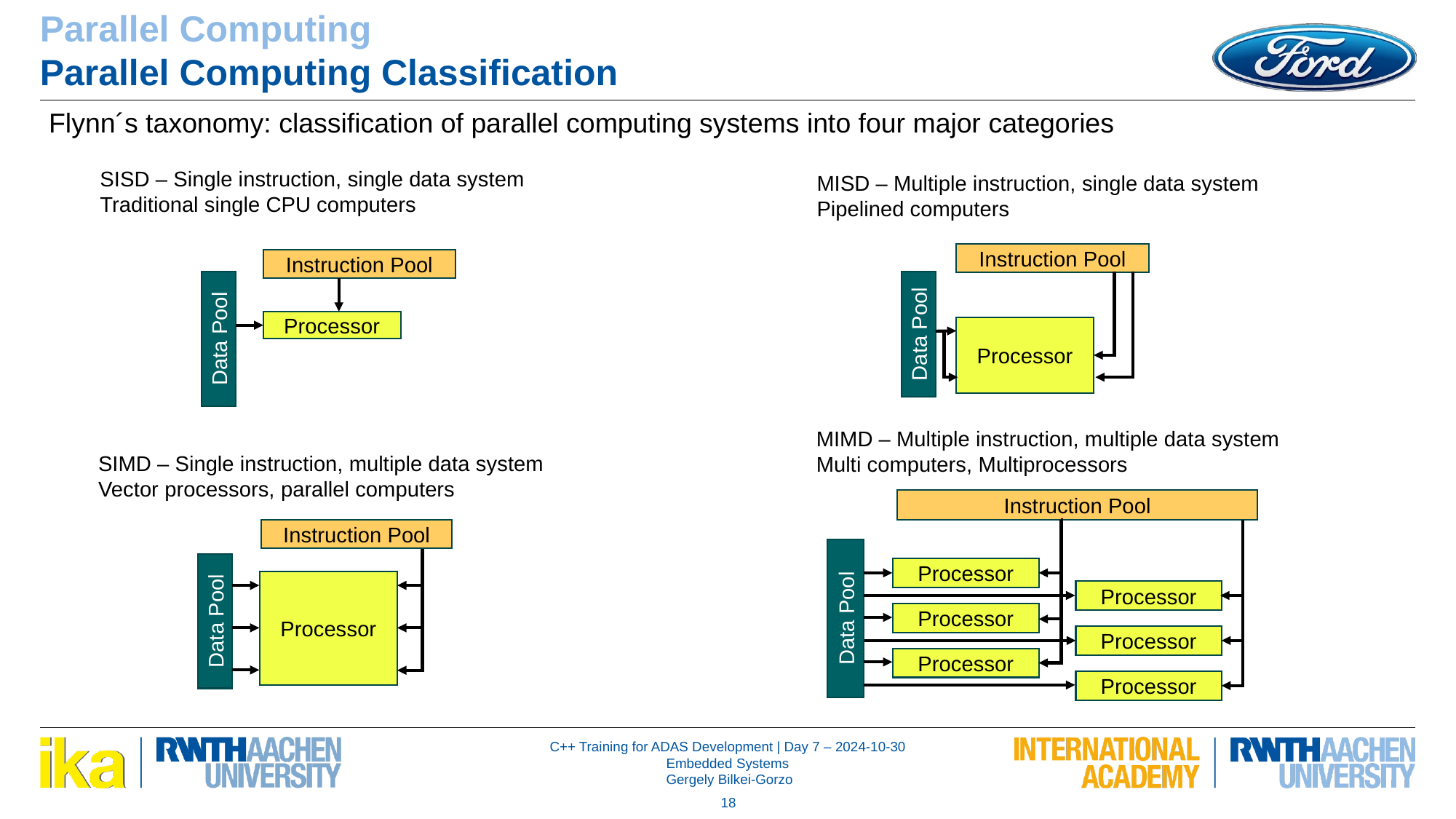

Parallel Computing
Parallel Computing Classification
Flynn´s taxonomy: classification of parallel computing systems into four major categories
SISD – Single instruction, single data system
Traditional single CPU computers

MISD – Multiple instruction, single data system
Pipelined computers

Instruction Pool
Instruction Pool
Processor
Data Pool
Data Pool
Processor
MIMD – Multiple instruction, multiple data system
Multi computers, Multiprocessors

SIMD – Single instruction, multiple data system
Vector processors, parallel computers

Instruction Pool
Processor
Processor
Data Pool
Processor
Processor
Processor
Processor
Instruction Pool
Processor
Data Pool
18